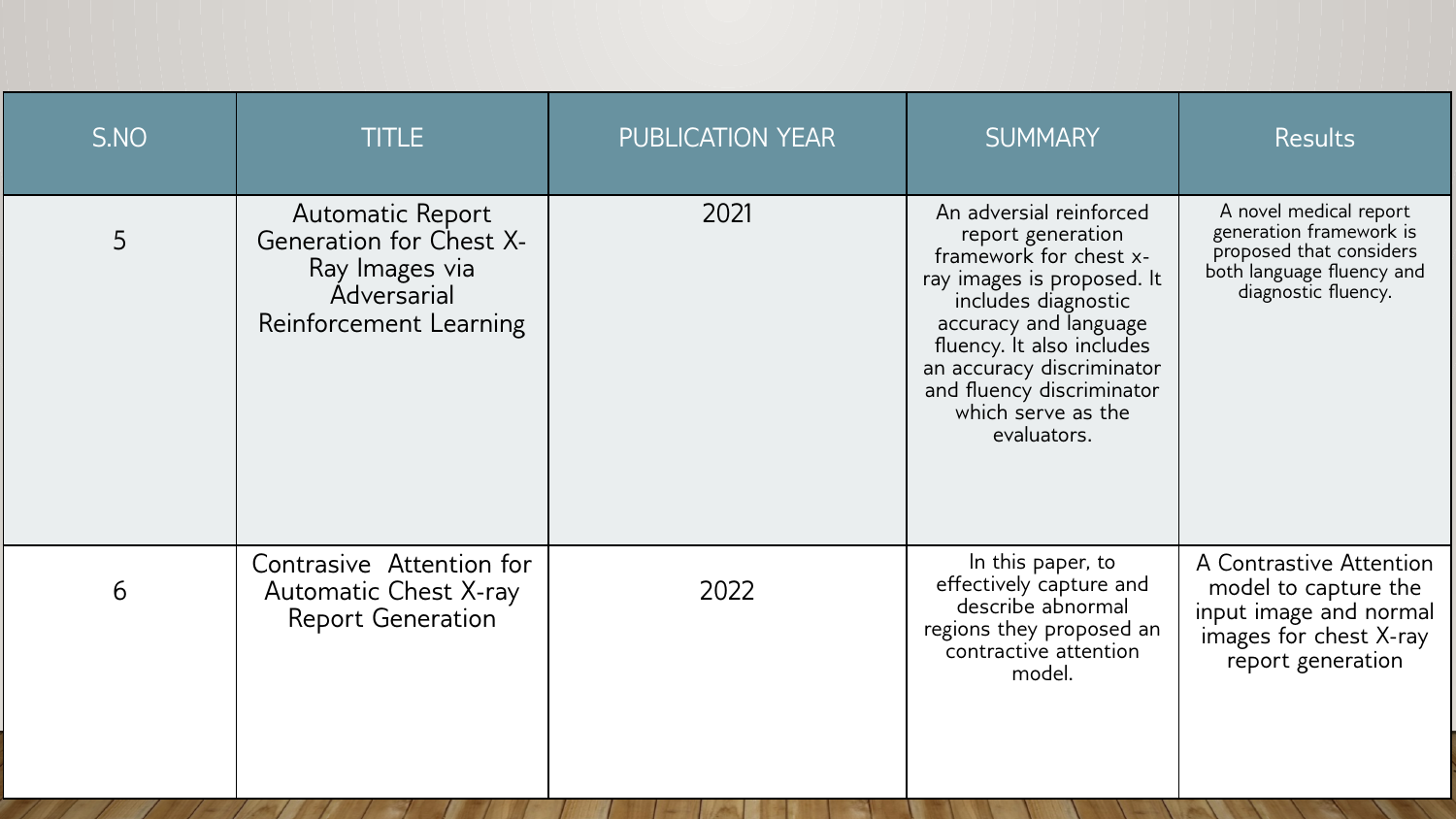

| S.NO | TITLE | PUBLICATION YEAR | SUMMARY | Results |
| --- | --- | --- | --- | --- |
| 5 | Automatic Report Generation for Chest X-Ray Images via Adversarial Reinforcement Learning | 2021 | An adversial reinforced report generation framework for chest x-ray images is proposed. It includes diagnostic accuracy and language fluency. It also includes an accuracy discriminator and fluency discriminator which serve as the evaluators. | A novel medical report generation framework is proposed that considers both language fluency and diagnostic fluency. |
| 6 | Contrasive Attention for Automatic Chest X-ray Report Generation | 2022 | In this paper, to effectively capture and describe abnormal regions they proposed an contractive attention model. | A Contrastive Attention model to capture the input image and normal images for chest X-ray report generation |
6